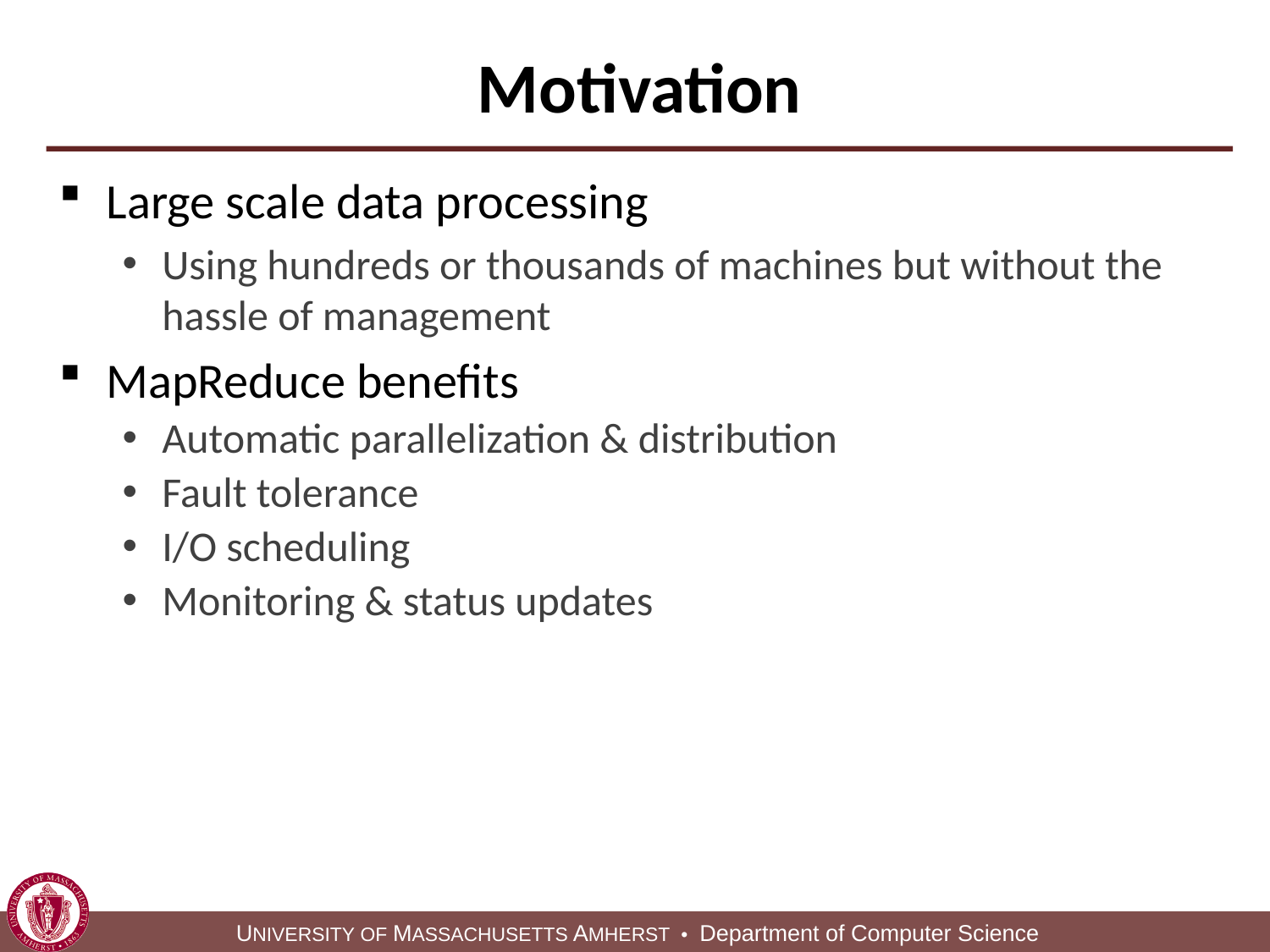

# Motivation

Large scale data processing
Using hundreds or thousands of machines but without the hassle of management
MapReduce benefits
Automatic parallelization & distribution
Fault tolerance
I/O scheduling
Monitoring & status updates